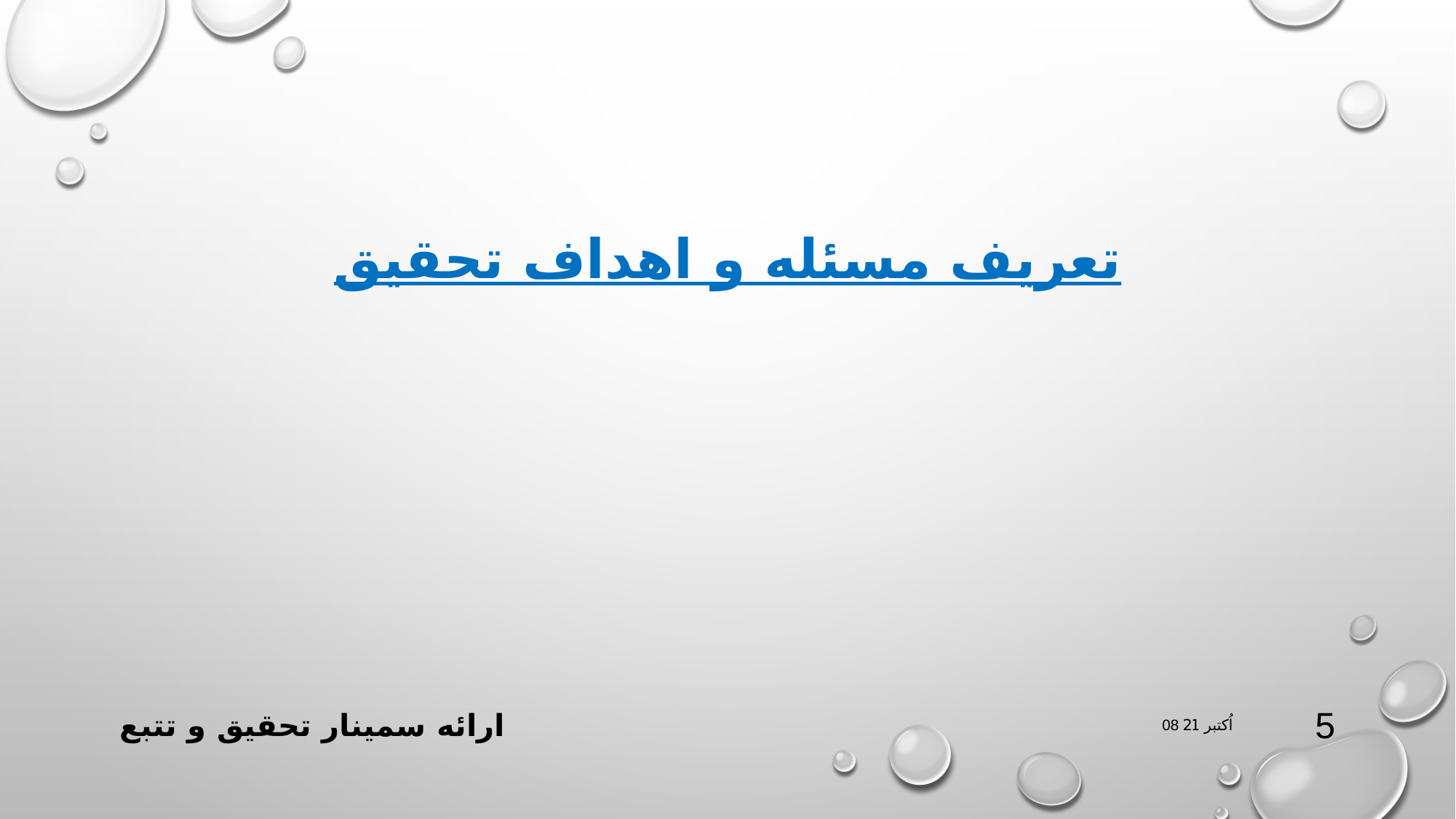

# تعريف مسئله و اهداف تحقيق
ارائه سمینار تحقیق و تتبع
08 اُكتبر 21
5